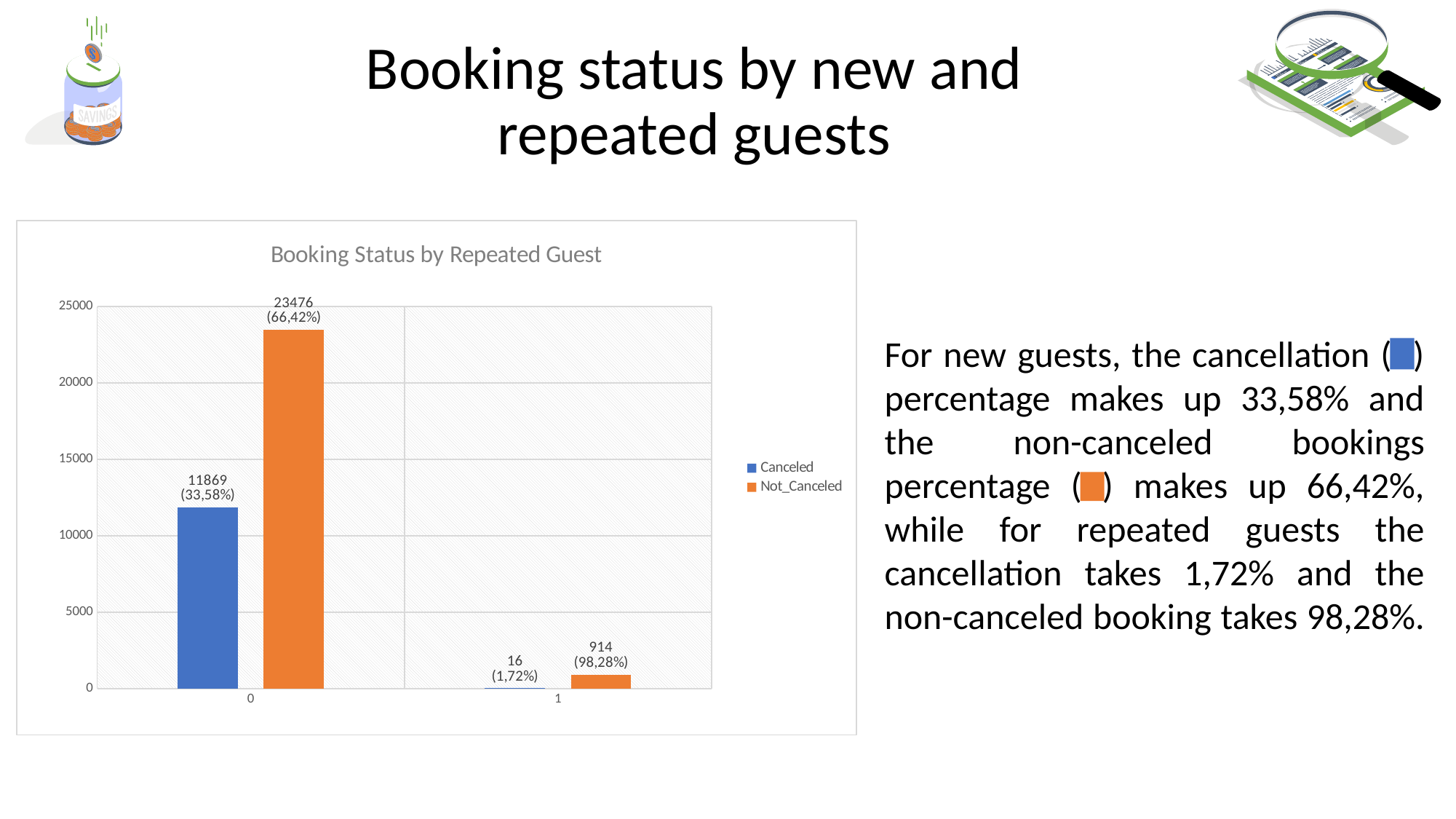

Booking status by new and repeated guests

### Chart: Booking Status by Repeated Guest

| Category | Canceled | Not_Canceled |
|---|---|---|
| 0 | 11869.0 | 23476.0 |
| 1 | 16.0 | 914.0 |
For new guests, the cancellation (  ) percentage makes up 33,58% and the non-canceled bookings percentage ( ) makes up 66,42%, while for repeated guests the cancellation takes 1,72% and the non-canceled booking takes 98,28%.